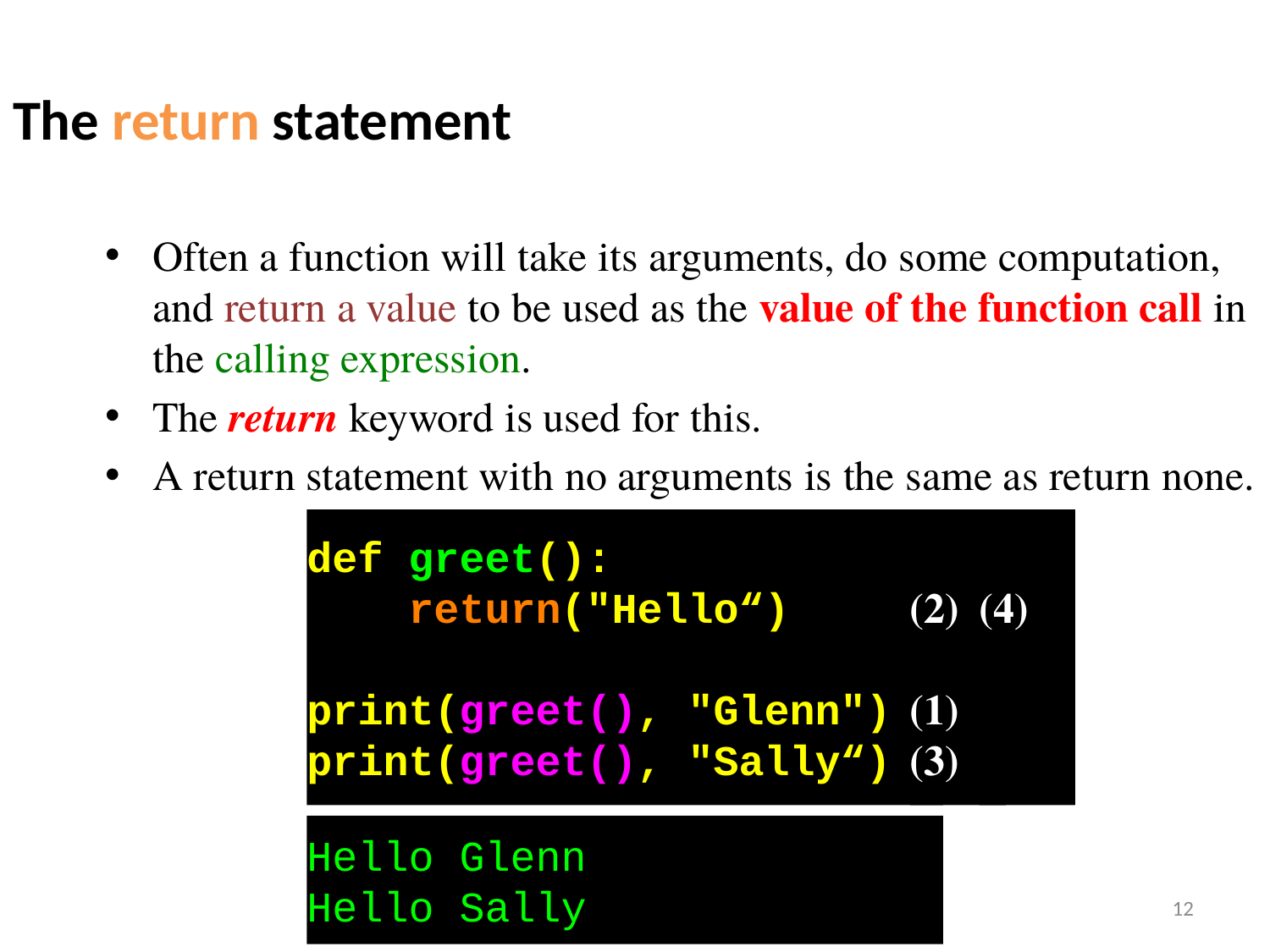

The return statement
Often a function will take its arguments, do some computation, and return a value to be used as the value of the function call in the calling expression.
The return keyword is used for this.
A return statement with no arguments is the same as return none.
def greet():
    return("Hello“)

print(greet(), "Glenn")
print(greet(), "Sally“)

(2)

(1)
(3)

(4)

Hello Glenn
Hello Sally
12